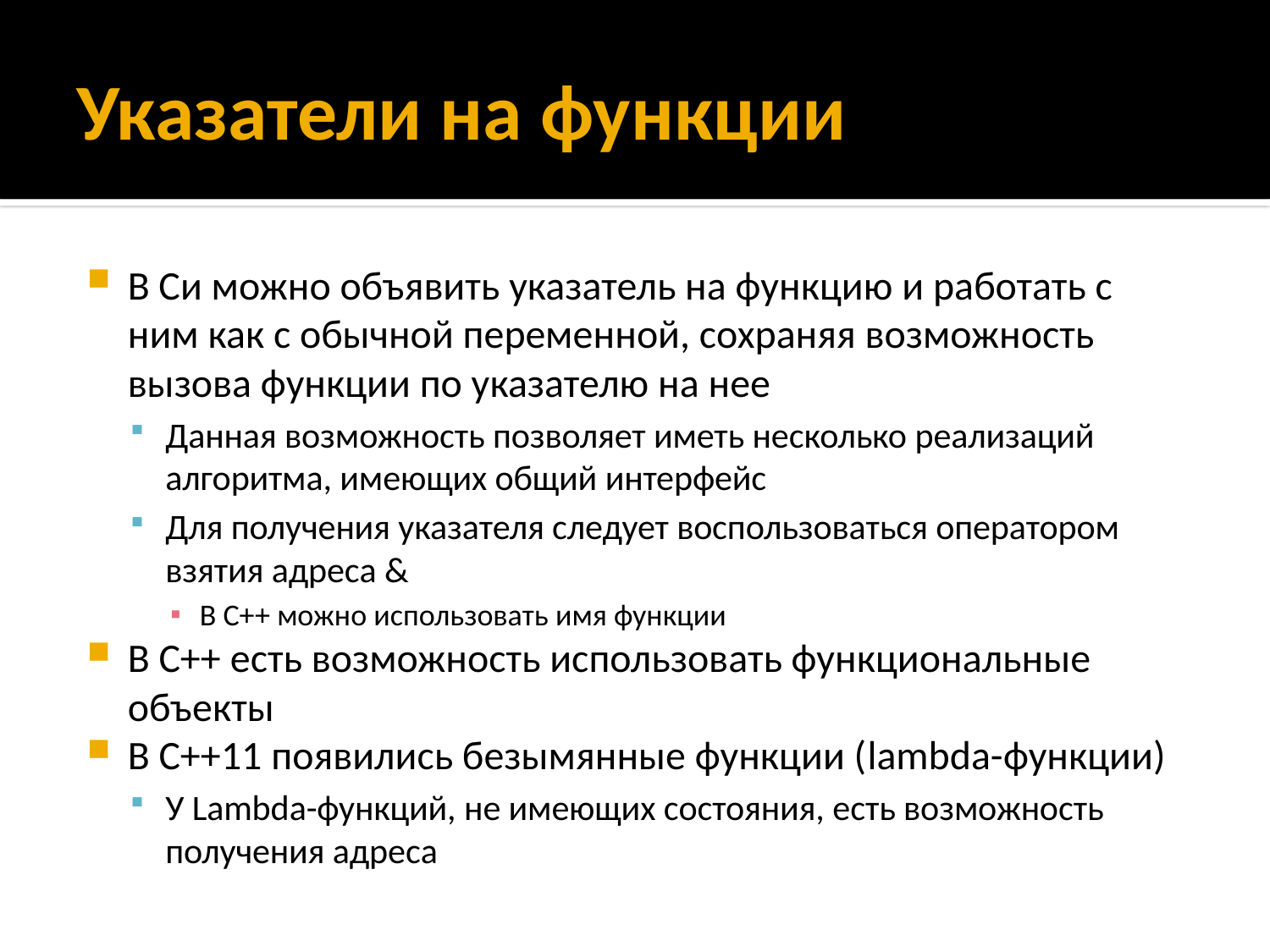

# Указатели на функции
В Си можно объявить указатель на функцию и работать с ним как с обычной переменной, сохраняя возможность вызова функции по указателю на нее
Данная возможность позволяет иметь несколько реализаций алгоритма, имеющих общий интерфейс
Для получения указателя следует воспользоваться оператором взятия адреса &
В C++ можно использовать имя функции
В C++ есть возможность использовать функциональные объекты
В C++11 появились безымянные функции (lambda-функции)
У Lambda-функций, не имеющих состояния, есть возможность получения адреса